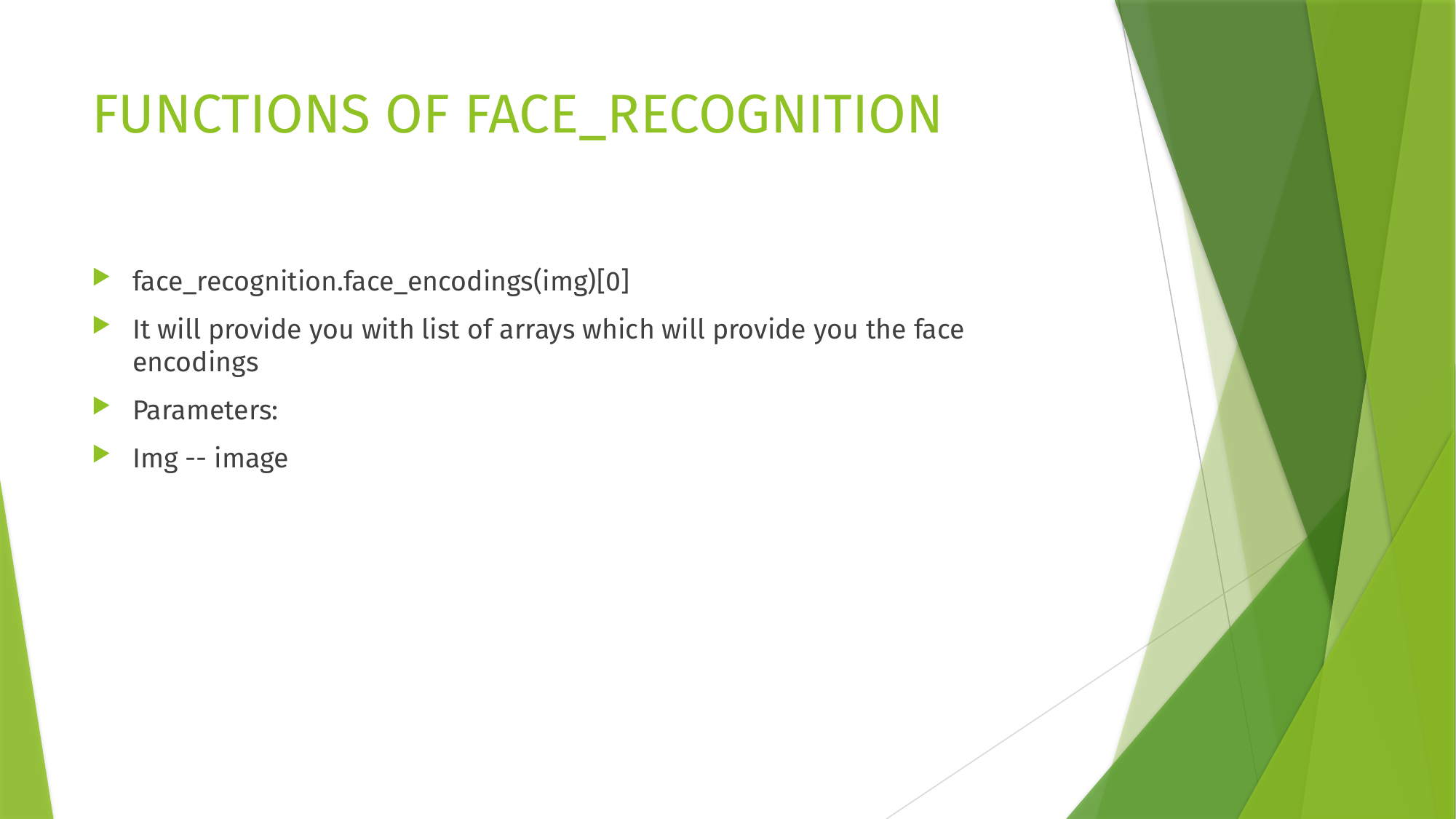

# FUNCTIONS OF FACE_RECOGNITION
face_recognition.face_encodings(img)[0]
It will provide you with list of arrays which will provide you the face encodings
Parameters:
Img -- image